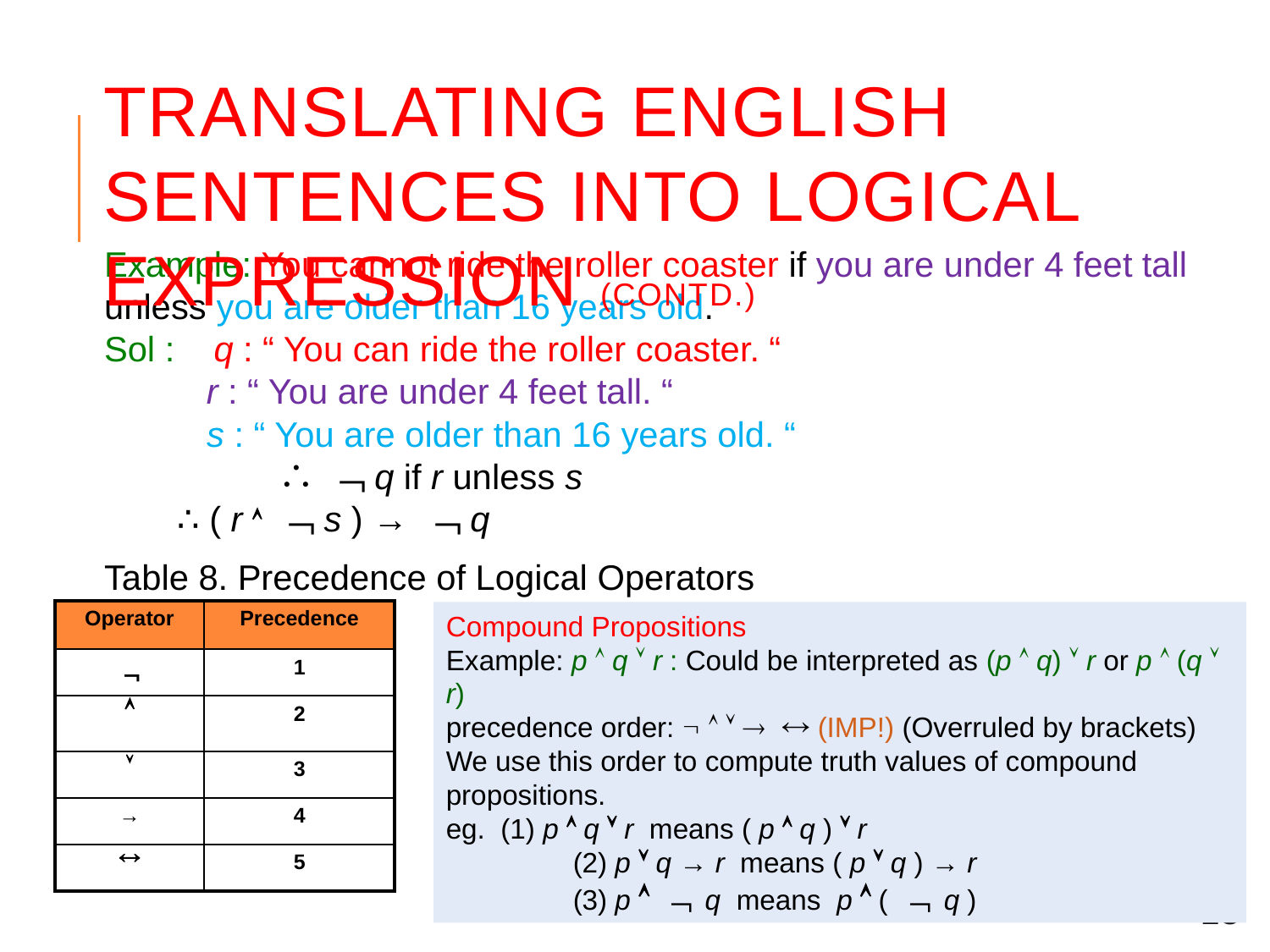

Translating English Sentences into Logical Expression (Contd.)
Example: You cannot ride the roller coaster if you are under 4 feet tall unless you are older than 16 years old.
Sol :    q : “ You can ride the roller coaster. “
	        r : “ You are under 4 feet tall. “
          s : “ You are older than 16 years old. “
	 	   ∴ ﹁q if r unless s
	     ∴ ( r ∧ ﹁s ) → ﹁q
Table 8. Precedence of Logical Operators

| Operator | Precedence |
| --- | --- |
| ﹁ | 1 |
| ∧ | 2 |
| ∨ | 3 |
| → | 4 |
| ↔ | 5 |
Compound Propositions
Example: p ∧ q ∨ r : Could be interpreted as (p ∧ q) ∨ r or p ∧ (q ∨ r)
precedence order: ¬ ∧ ∨ →  ↔ (IMP!) (Overruled by brackets)
We use this order to compute truth values of compound propositions.
eg.  (1) p ∧ q ∨ r  means ( p ∧ q ) ∨ r
	(2) p ∨ q → r  means ( p ∨ q ) → r
	(3) p ∧ ﹁ q  means  p ∧ ( ﹁ q )
13